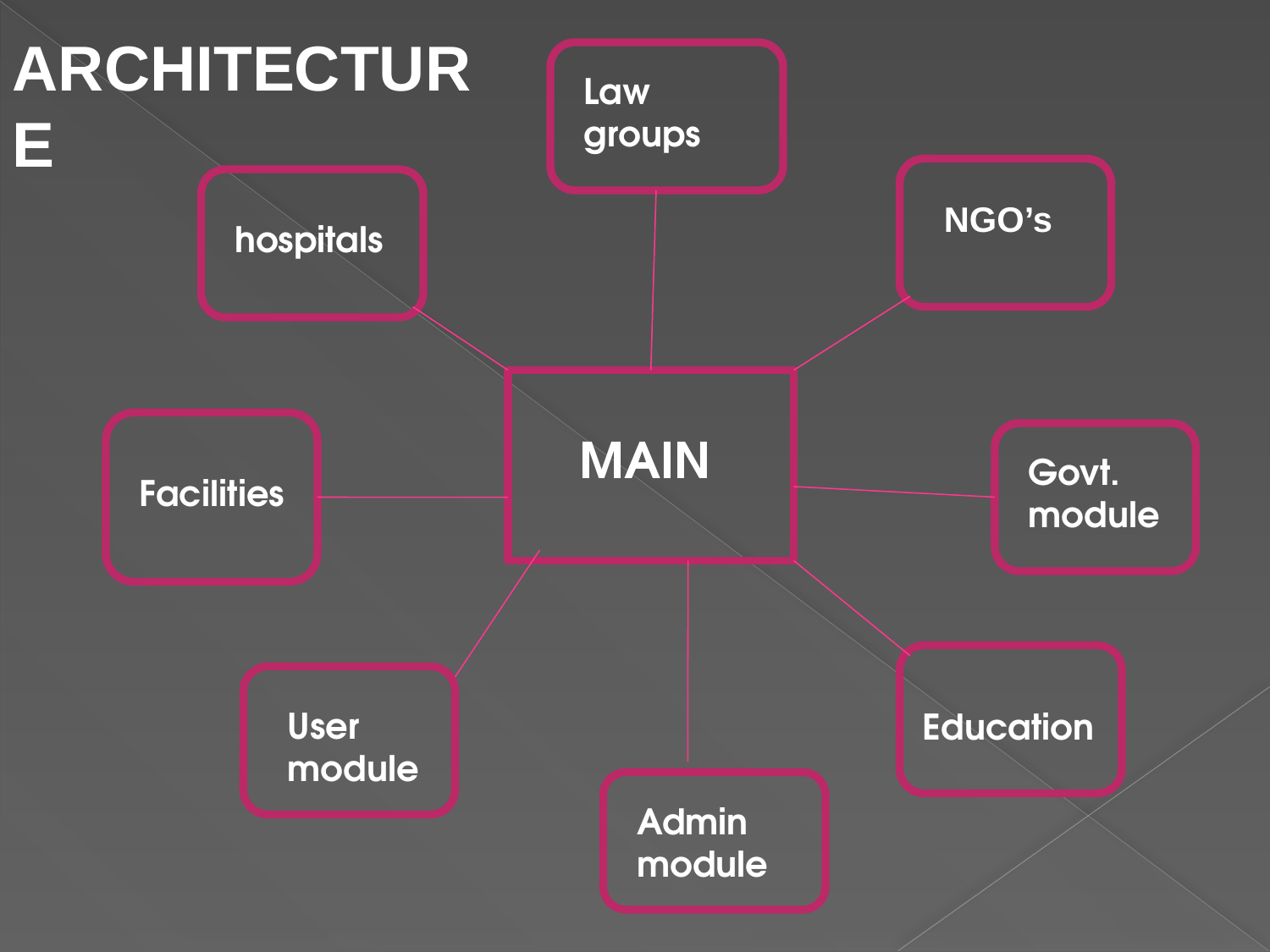

ARCHITECTURE

Law groups

NGO’s
hospitals

  MAIN

Govt. module
Facilities

User module
Education

Admin module